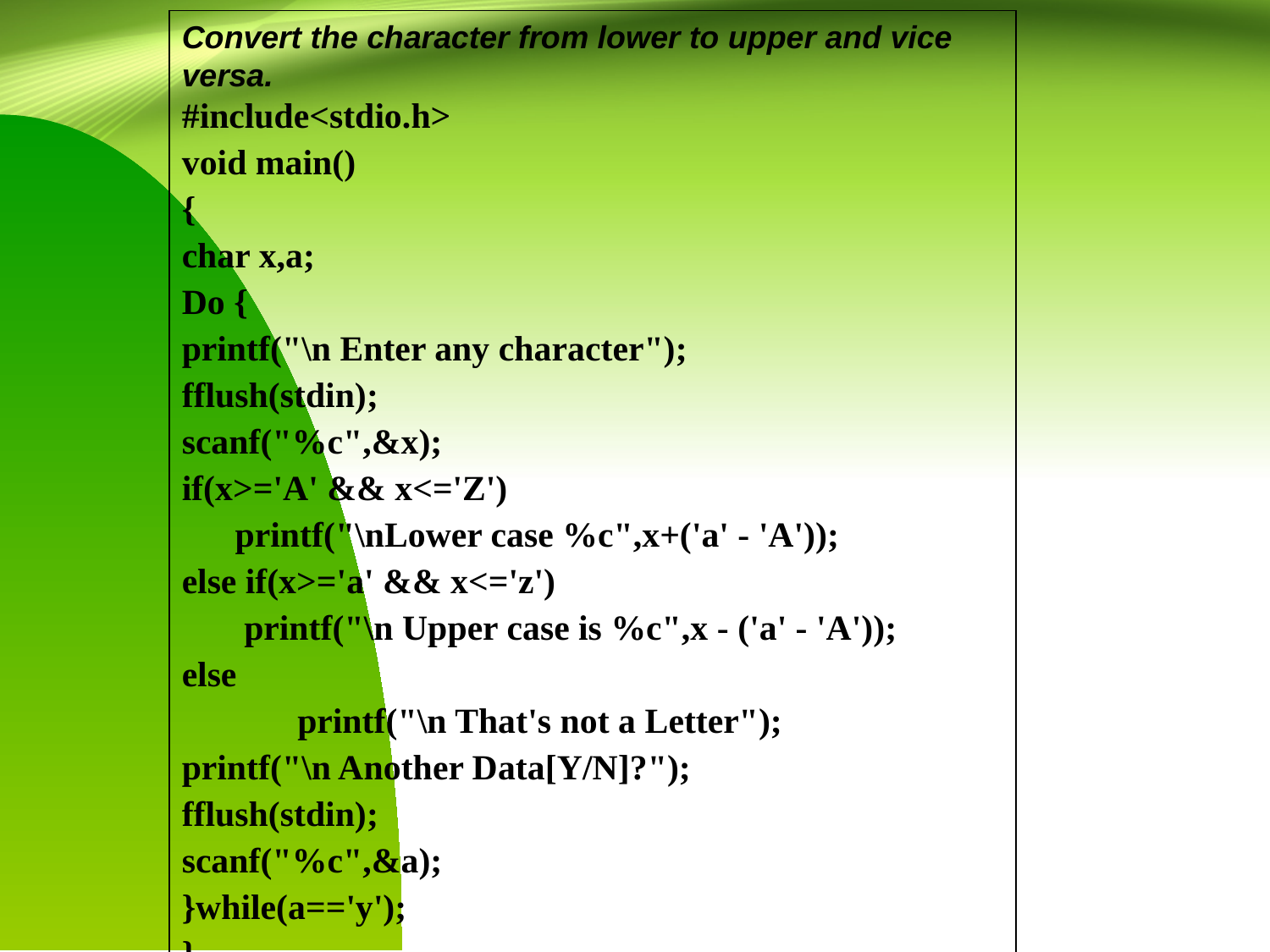

Convert the character from lower to upper and vice versa.
#include<stdio.h>
void main()
{
char x,a;
Do {
printf("\n Enter any character");
fflush(stdin);
scanf("%c",&x);
if(x>='A' && x<='Z')
      printf("\nLower case %c",x+('a' - 'A'));
else if(x>='a' && x<='z')
       printf("\n Upper case is %c",x - ('a' - 'A'));
else
             printf("\n That's not a Letter");
printf("\n Another Data[Y/N]?");
fflush(stdin);
scanf("%c",&a);
}while(a=='y');
}